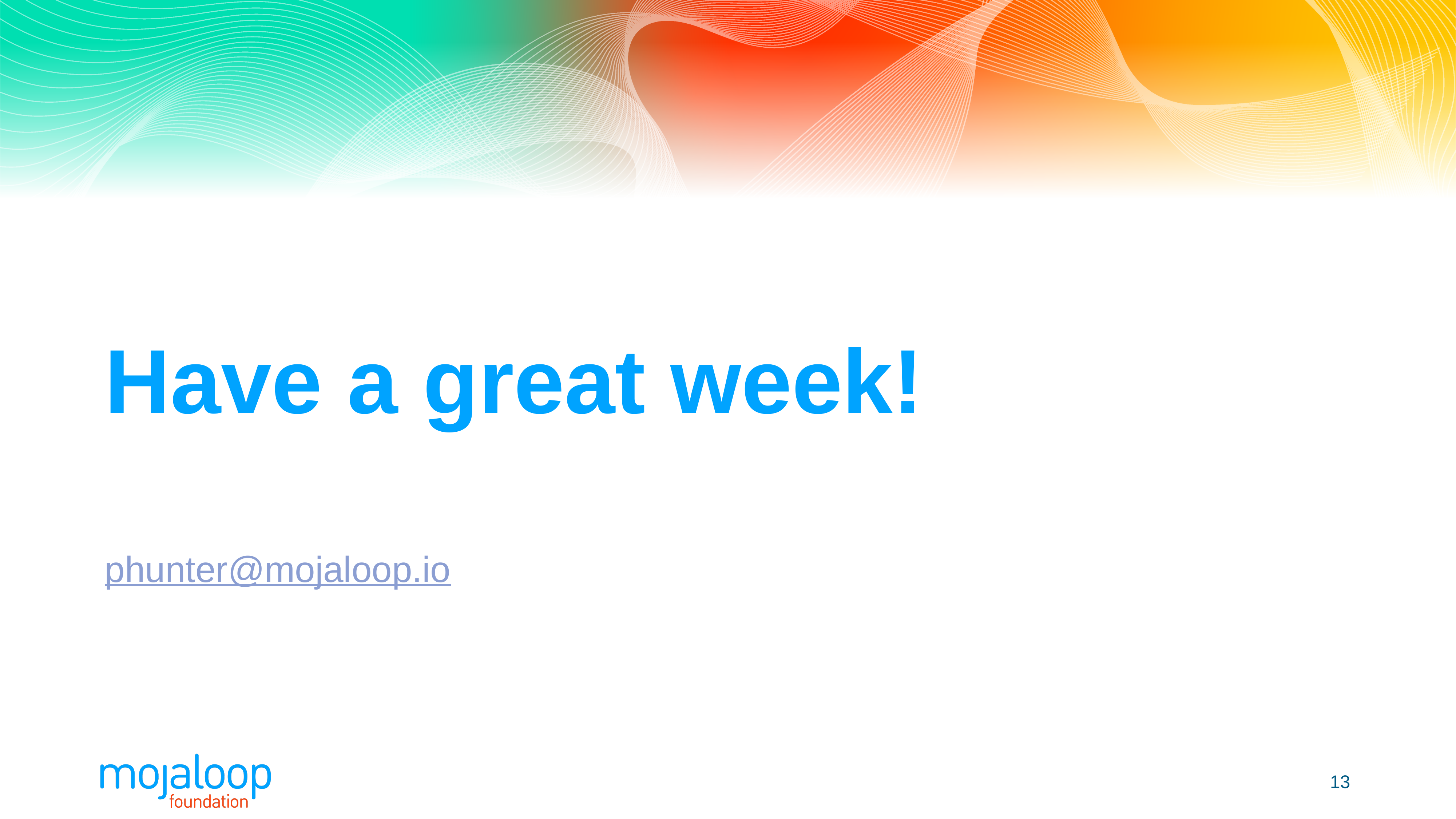

# Have a great week!
phunter@mojaloop.io

13